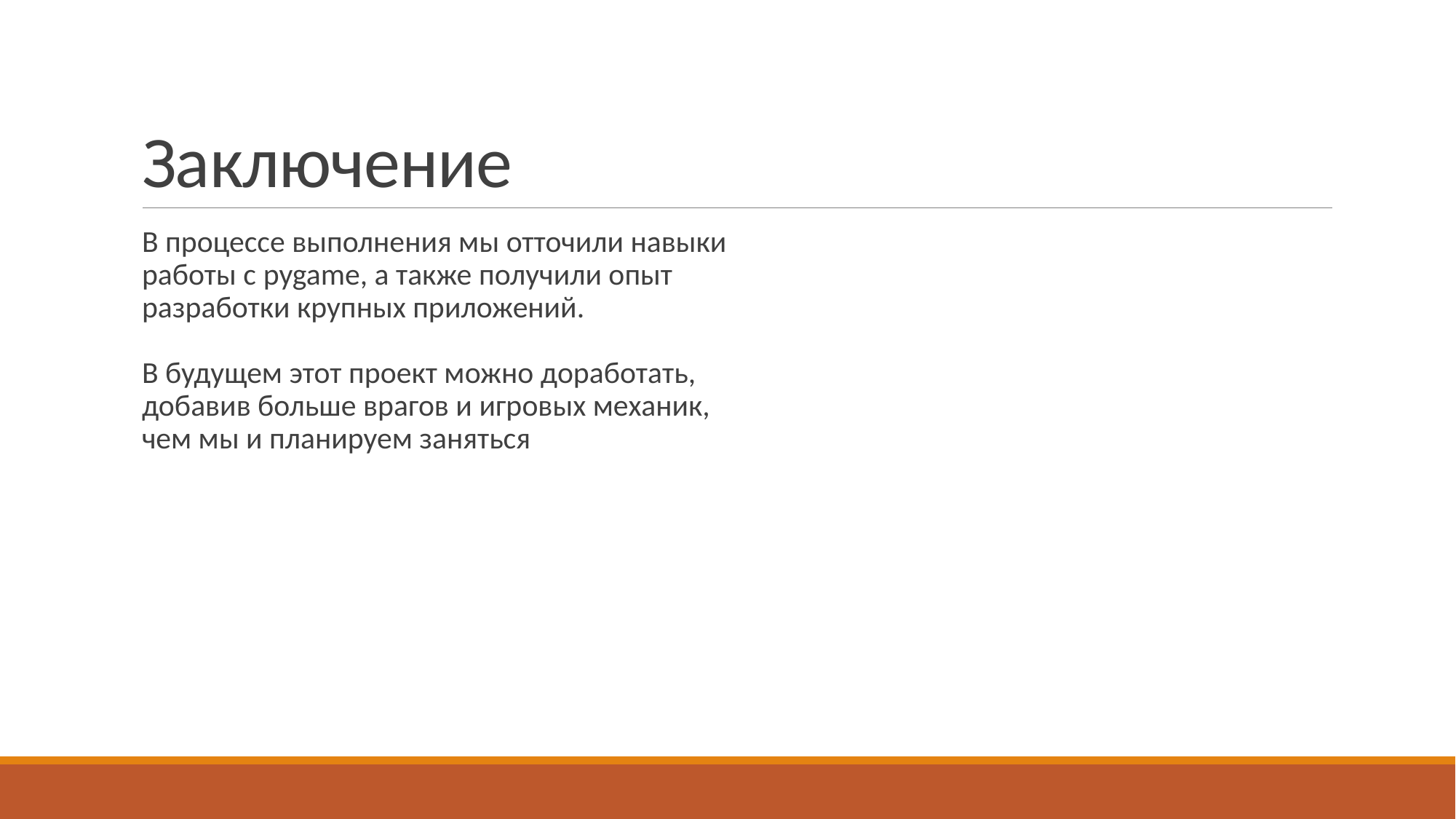

# Заключение
В процессе выполнения мы отточили навыки работы с pygame, а также получили опыт разработки крупных приложений.
В будущем этот проект можно доработать, добавив больше врагов и игровых механик, чем мы и планируем заняться